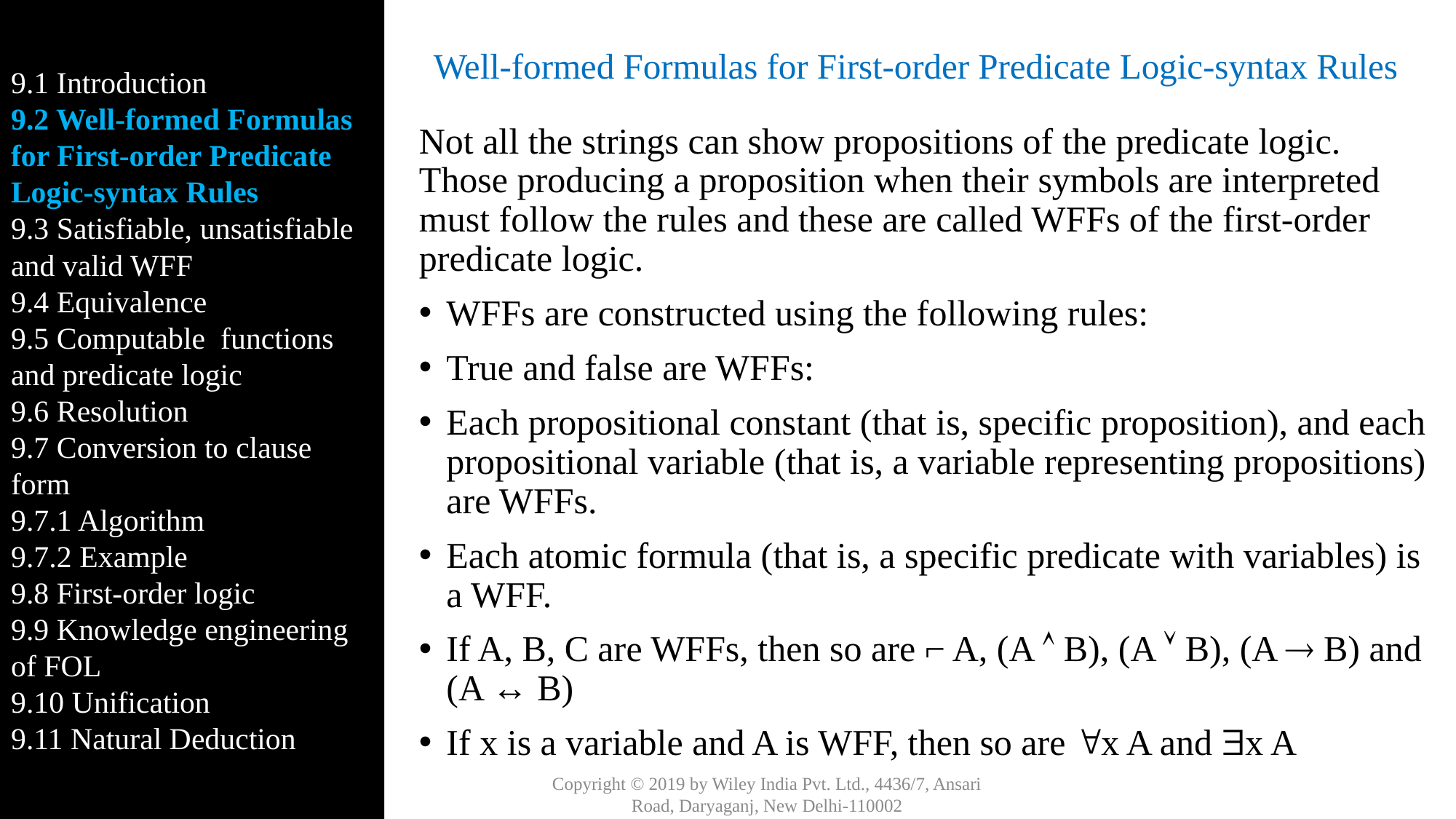

9.1 Introduction
9.2 Well-formed Formulas for First-order Predicate Logic-syntax Rules
9.3 Satisfiable, unsatisfiable and valid WFF
9.4 Equivalence
9.5 Computable  functions and predicate logic
9.6 Resolution
9.7 Conversion to clause form
9.7.1 Algorithm
9.7.2 Example
9.8 First-order logic
9.9 Knowledge engineering of FOL
9.10 Unification
9.11 Natural Deduction
# Well-formed Formulas for First-order Predicate Logic-syntax Rules
Not all the strings can show propositions of the predicate logic. Those producing a proposition when their symbols are interpreted must follow the rules and these are called WFFs of the first-order predicate logic.
WFFs are constructed using the following rules:
True and false are WFFs:
Each propositional constant (that is, specific proposition), and each propositional variable (that is, a variable representing propositions) are WFFs.
Each atomic formula (that is, a specific predicate with variables) is a WFF.
If A, B, C are WFFs, then so are ⌐ A, (A ∧ B), (A ∨ B), (A → B) and (A ↔ B)
If x is a variable and A is WFF, then so are ∀x A and ∃x A

Copyright © 2019 by Wiley India Pvt. Ltd., 4436/7, Ansari Road, Daryaganj, New Delhi-110002